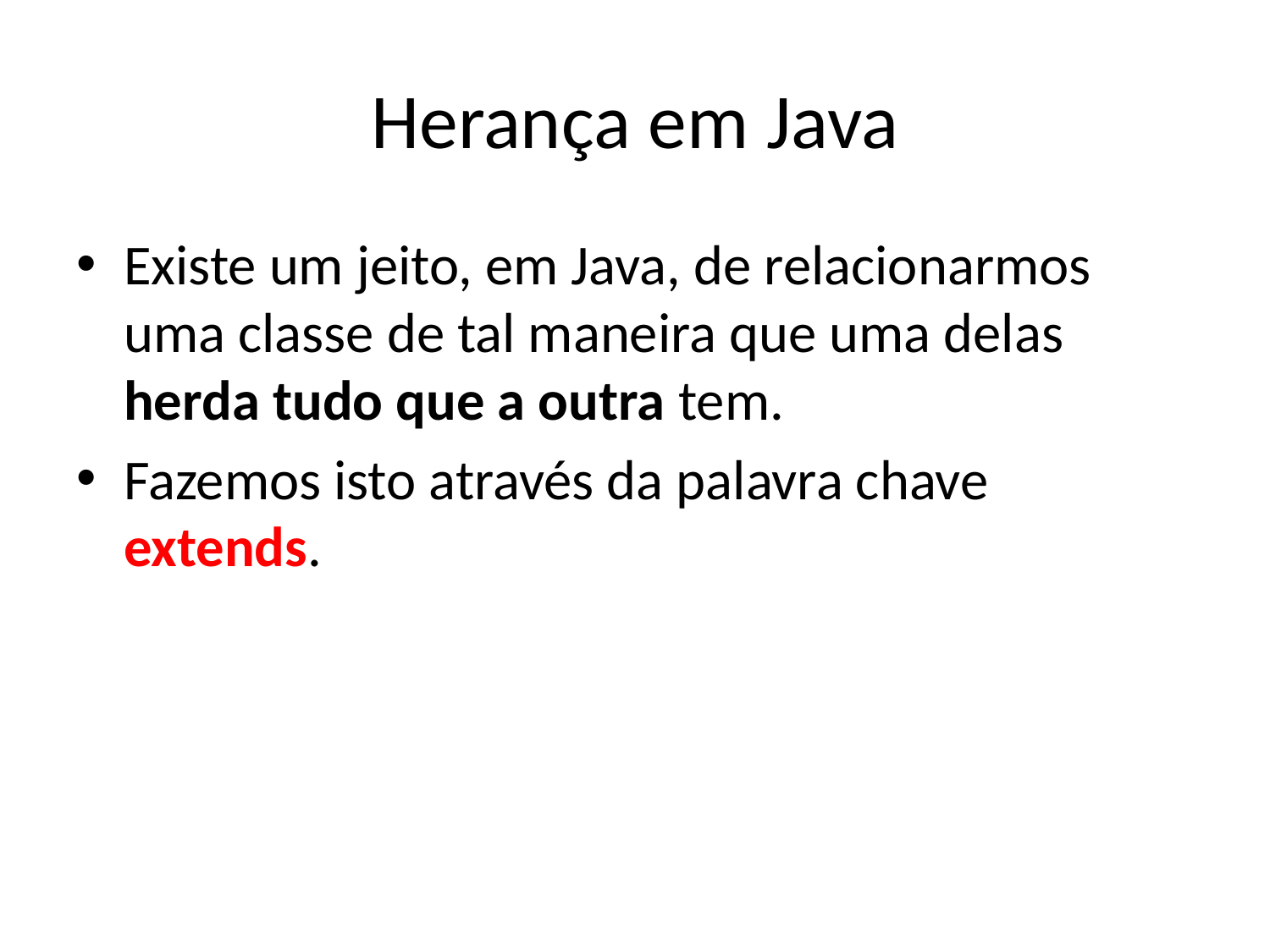

# Herança em Java
Existe um jeito, em Java, de relacionarmos uma classe de tal maneira que uma delas herda tudo que a outra tem.
Fazemos isto através da palavra chave extends.